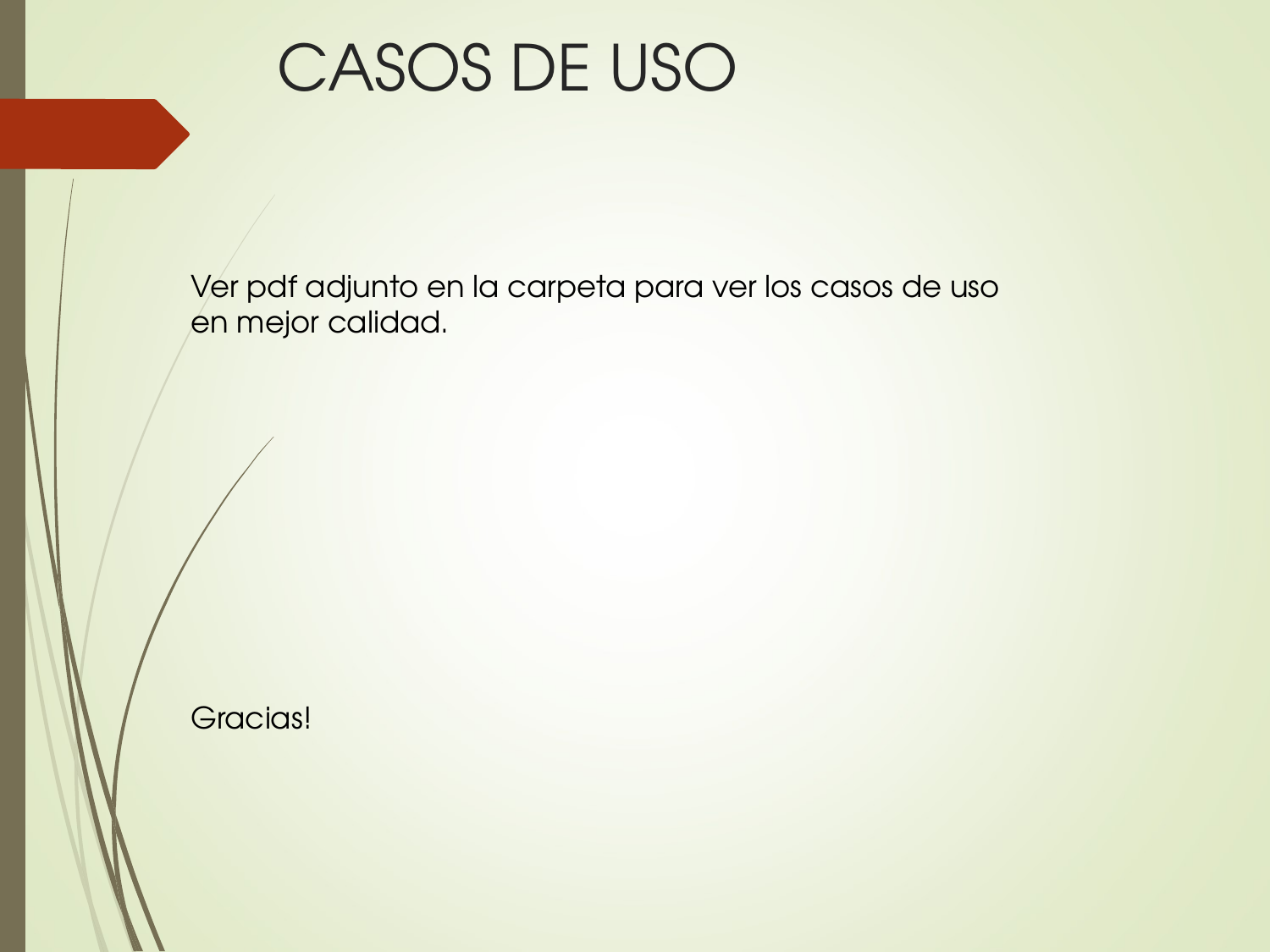

# CASOS DE USO

Ver pdf adjunto en la carpeta para ver los casos de uso en mejor calidad.

Gracias!